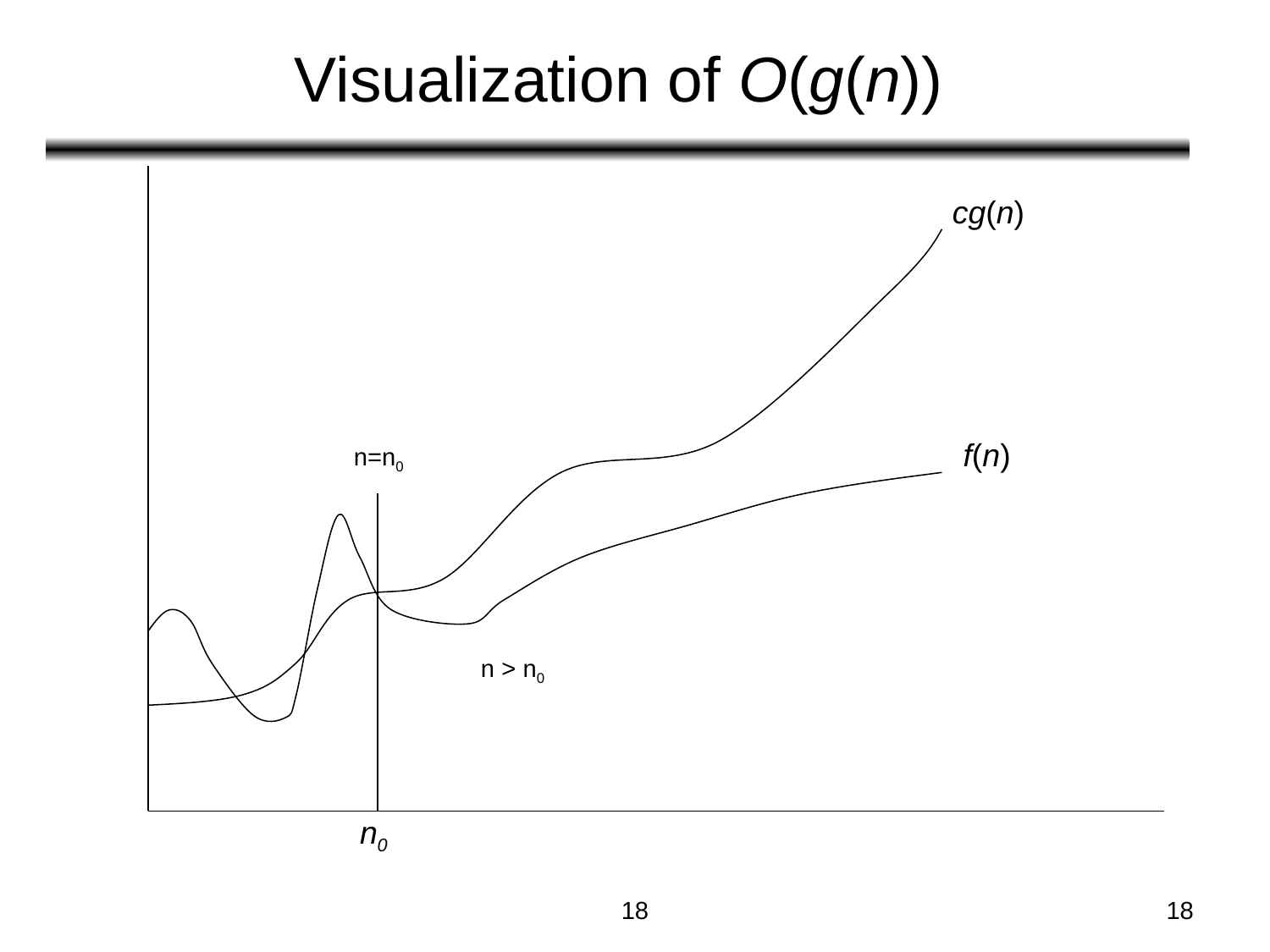

# Visualization of O(g(n))
cg(n)

n=n0
f(n)

n > n0
n0
18
18